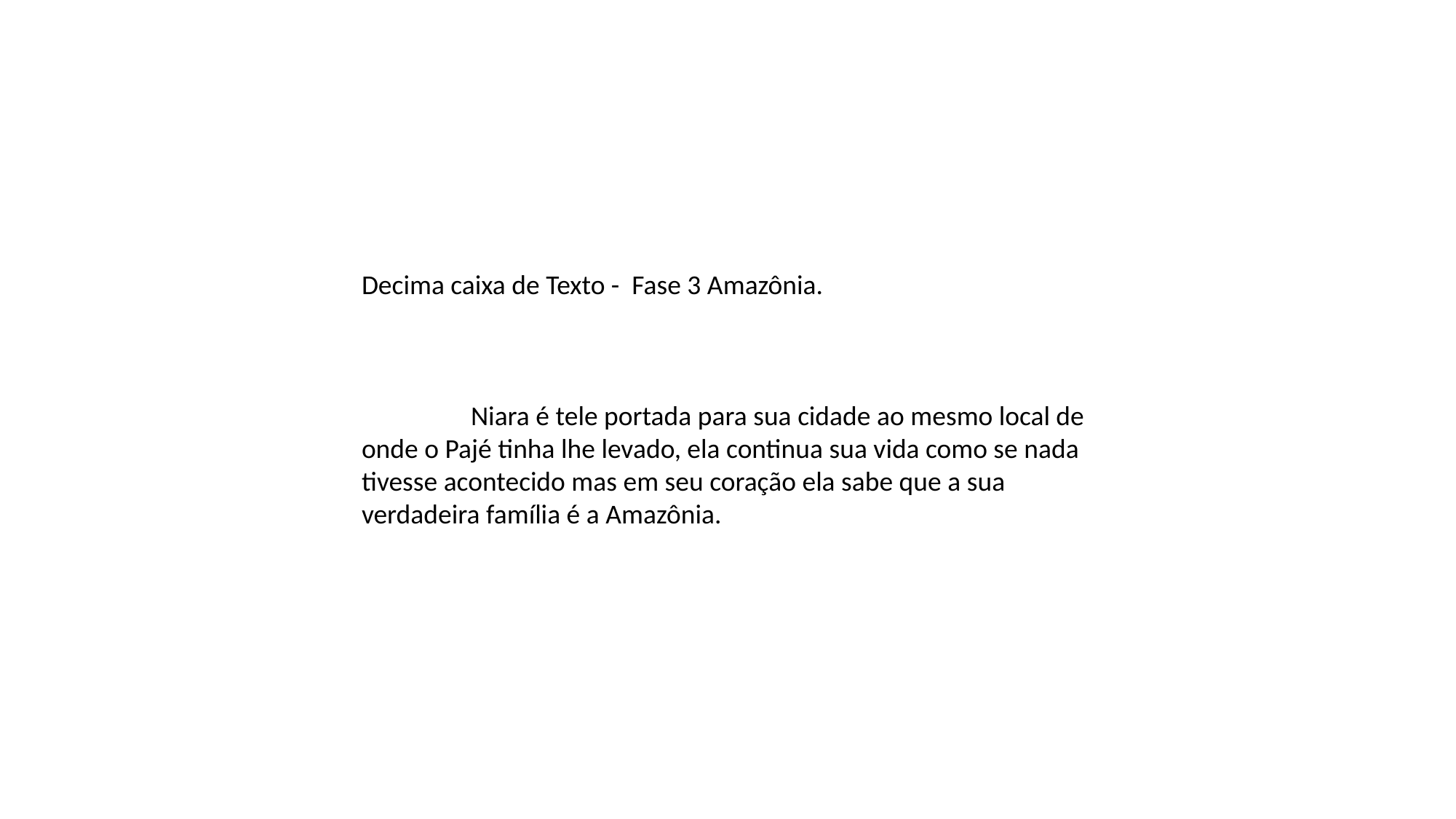

Decima caixa de Texto -  Fase 3 Amazônia.

	Niara é tele portada para sua cidade ao mesmo local de onde o Pajé tinha lhe levado, ela continua sua vida como se nada tivesse acontecido mas em seu coração ela sabe que a sua verdadeira família é a Amazônia.